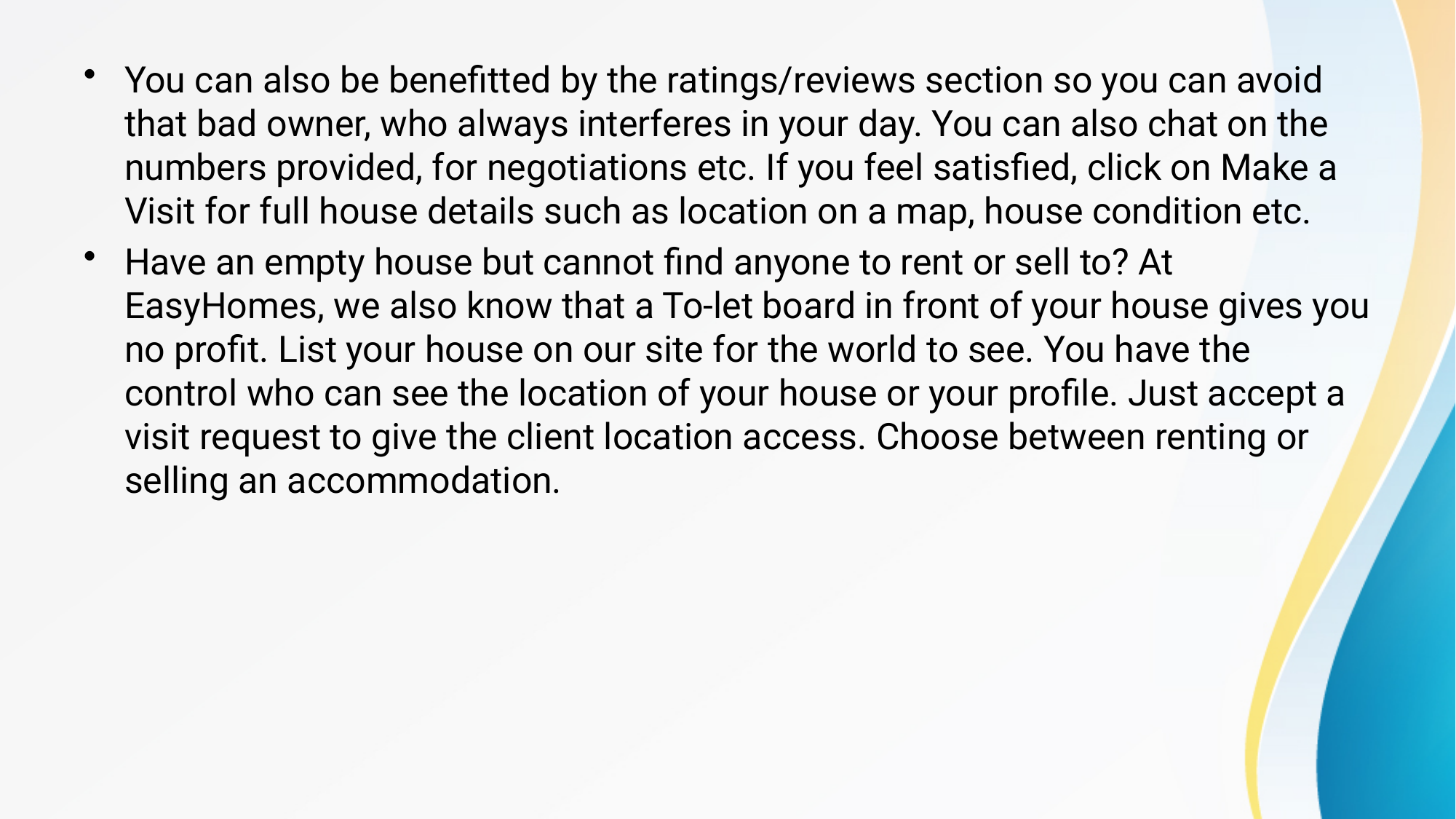

You can also be benefitted by the ratings/reviews section so you can avoid that bad owner, who always interferes in your day. You can also chat on the numbers provided, for negotiations etc. If you feel satisfied, click on Make a Visit for full house details such as location on a map, house condition etc.
Have an empty house but cannot find anyone to rent or sell to? At EasyHomes, we also know that a To-let board in front of your house gives you no profit. List your house on our site for the world to see. You have the control who can see the location of your house or your profile. Just accept a visit request to give the client location access. Choose between renting or selling an accommodation.